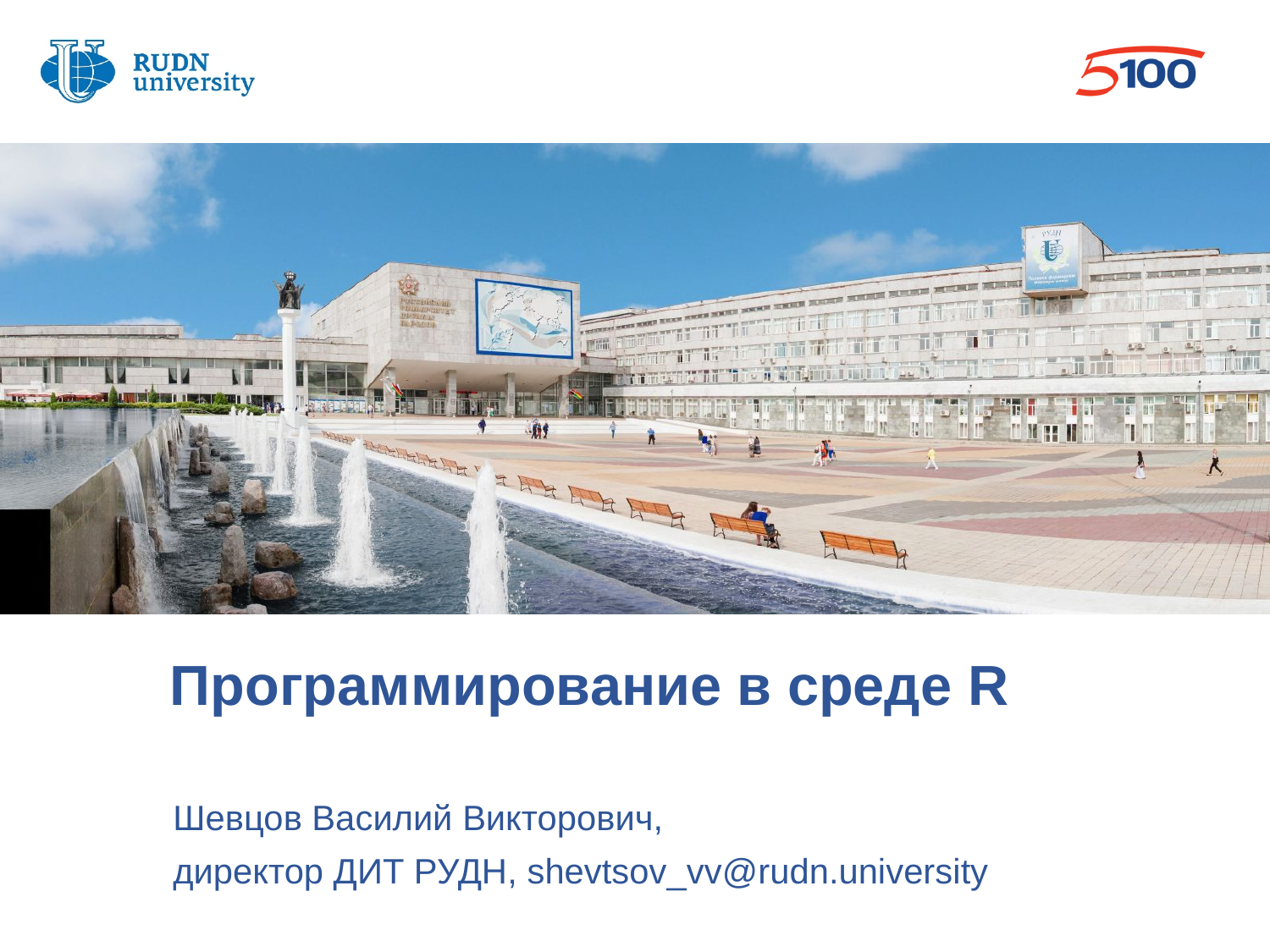

Программирование в среде R
Шевцов Василий Викторович,
директор ДИТ РУДН, shevtsov_vv@rudn.university